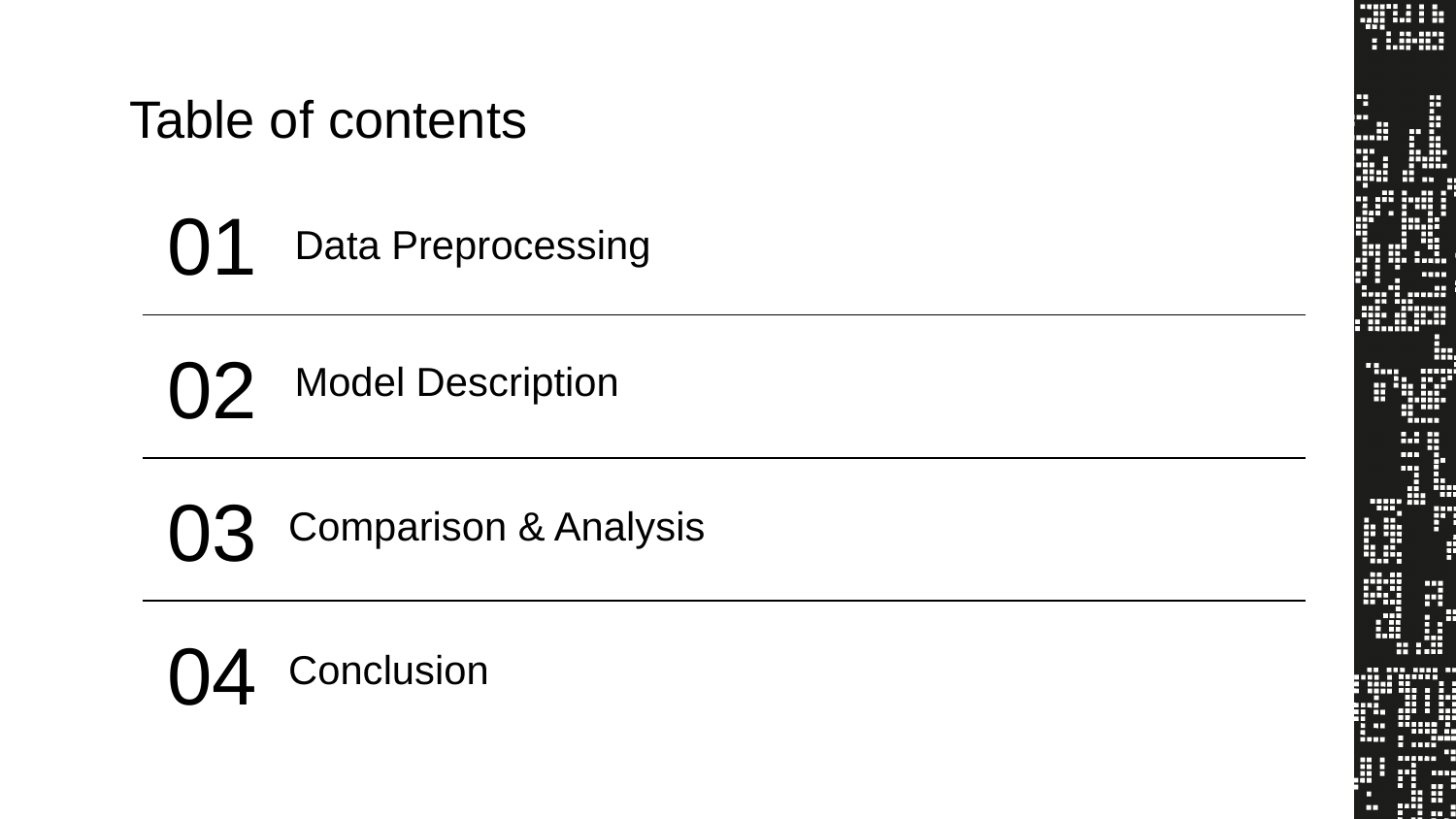

# Table of contents
01
Data Preprocessing
02
Model Description
03
Comparison & Analysis
04
Conclusion